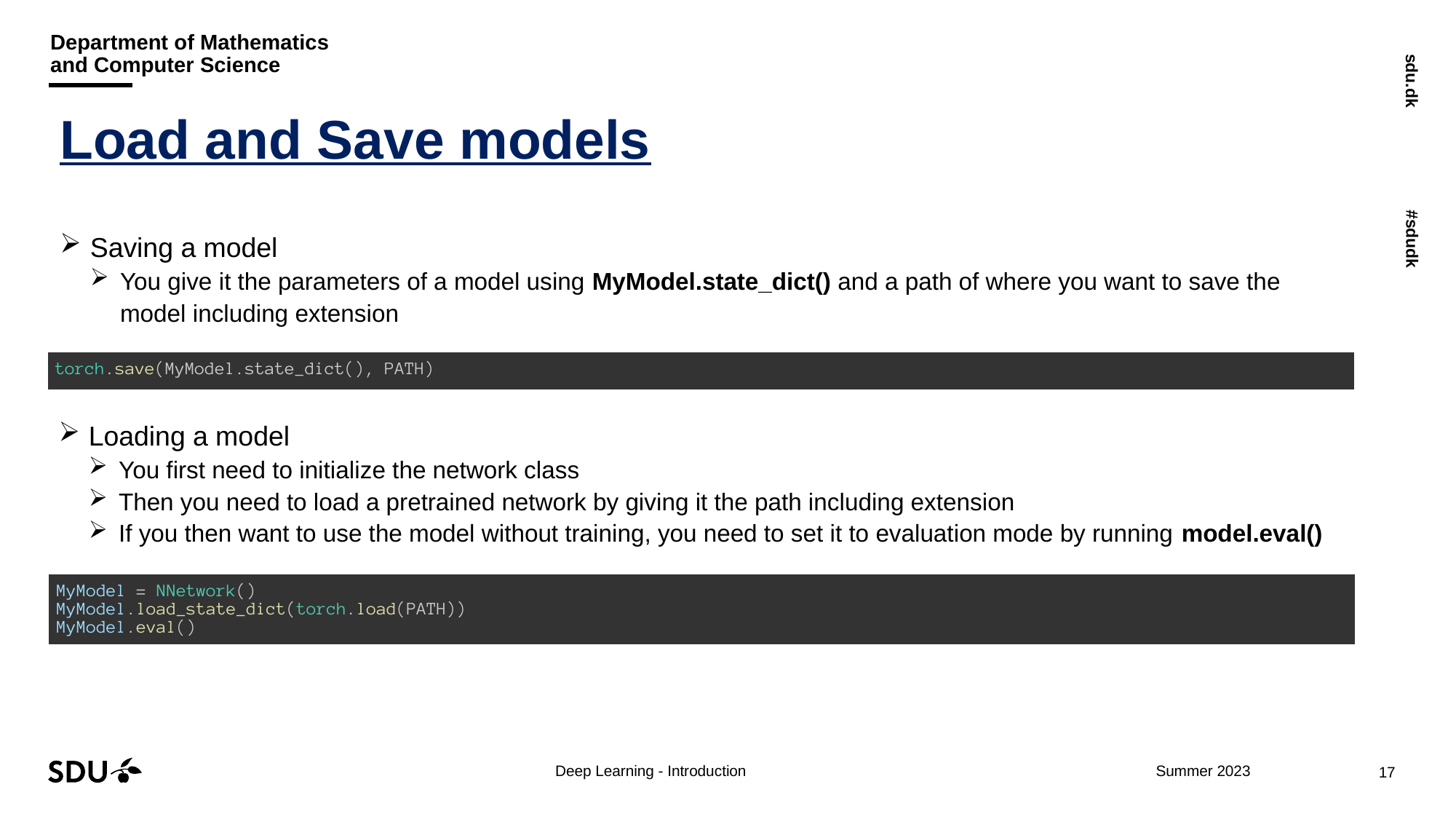

# Load and Save models
Saving a model
You give it the parameters of a model using MyModel.state_dict() and a path of where you want to save the model including extension
| torch.save(MyModel.state\_dict(), PATH) |
| --- |

Loading a model
You first need to initialize the network class
Then you need to load a pretrained network by giving it the path including extension
If you then want to use the model without training, you need to set it to evaluation mode by running model.eval()

| MyModel = NNetwork() MyModel.load\_state\_dict(torch.load(PATH)) MyModel.eval() |
| --- |
Deep Learning - Introduction
17
Summer 2023